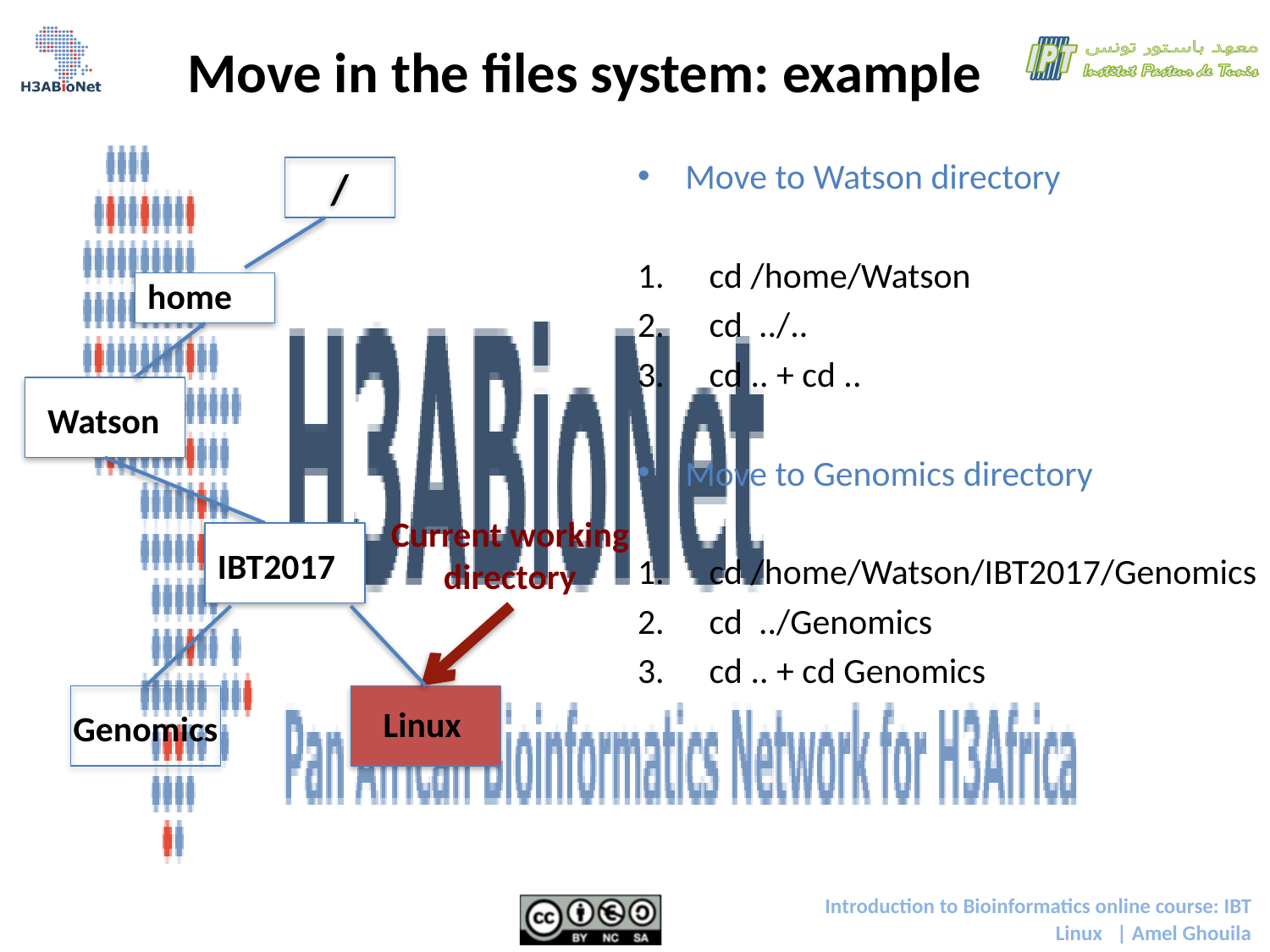

# Move in the files system: example
Move to Watson directory

cd /home/Watson
cd  ../..
cd .. + cd ..

Move to Genomics directory

cd /home/Watson/IBT2017/Genomics
cd  ../Genomics
cd .. + cd Genomics

/

home

Watson
Current working directory

IBT2017

Linux
Genomics